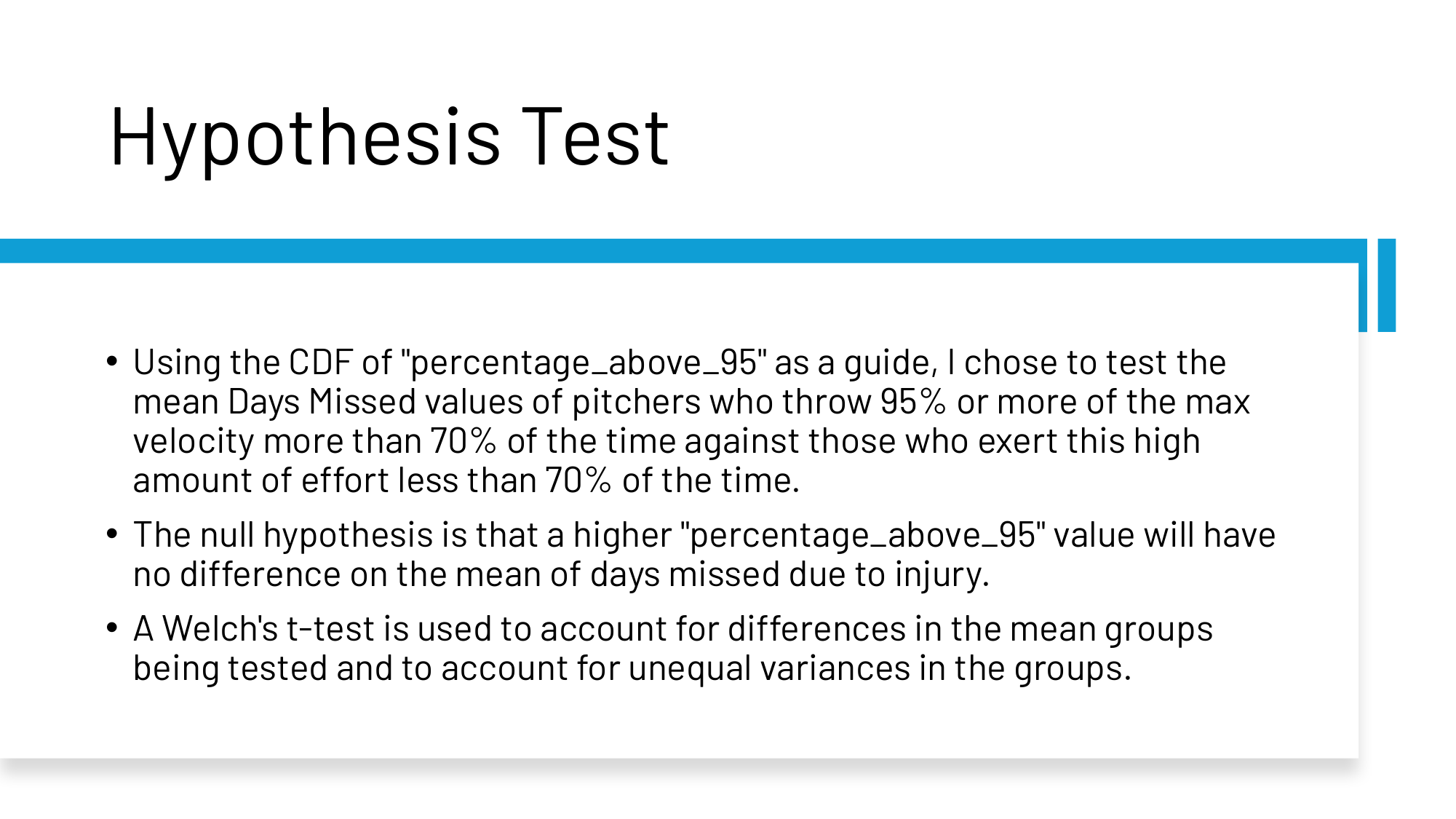

# Hypothesis Test

Using the CDF of "percentage_above_95" as a guide, I chose to test the mean Days Missed values of pitchers who throw 95% or more of the max velocity more than 70% of the time against those who exert this high amount of effort less than 70% of the time.
The null hypothesis is that a higher "percentage_above_95" value will have no difference on the mean of days missed due to injury.
A Welch's t-test is used to account for differences in the mean groups being tested and to account for unequal variances in the groups.